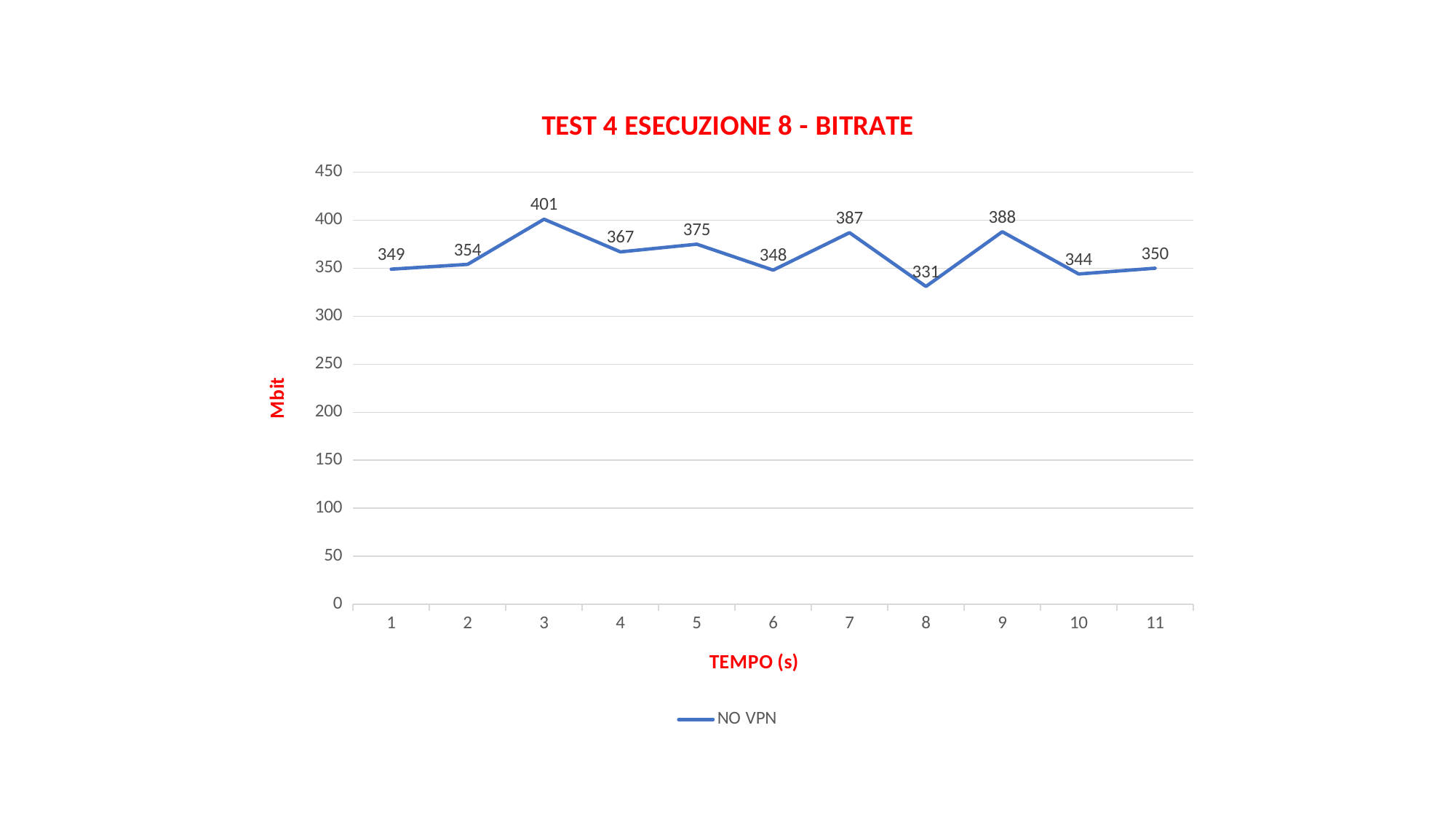

### Chart: TEST 4 ESECUZIONE 8 - BITRATE

| Category | NO VPN |
|---|---|
| 1 | 349.0 |
| 2 | 354.0 |
| 3 | 401.0 |
| 4 | 367.0 |
| 5 | 375.0 |
| 6 | 348.0 |
| 7 | 387.0 |
| 8 | 331.0 |
| 9 | 388.0 |
| 10 | 344.0 |
| 11 | 350.0 |